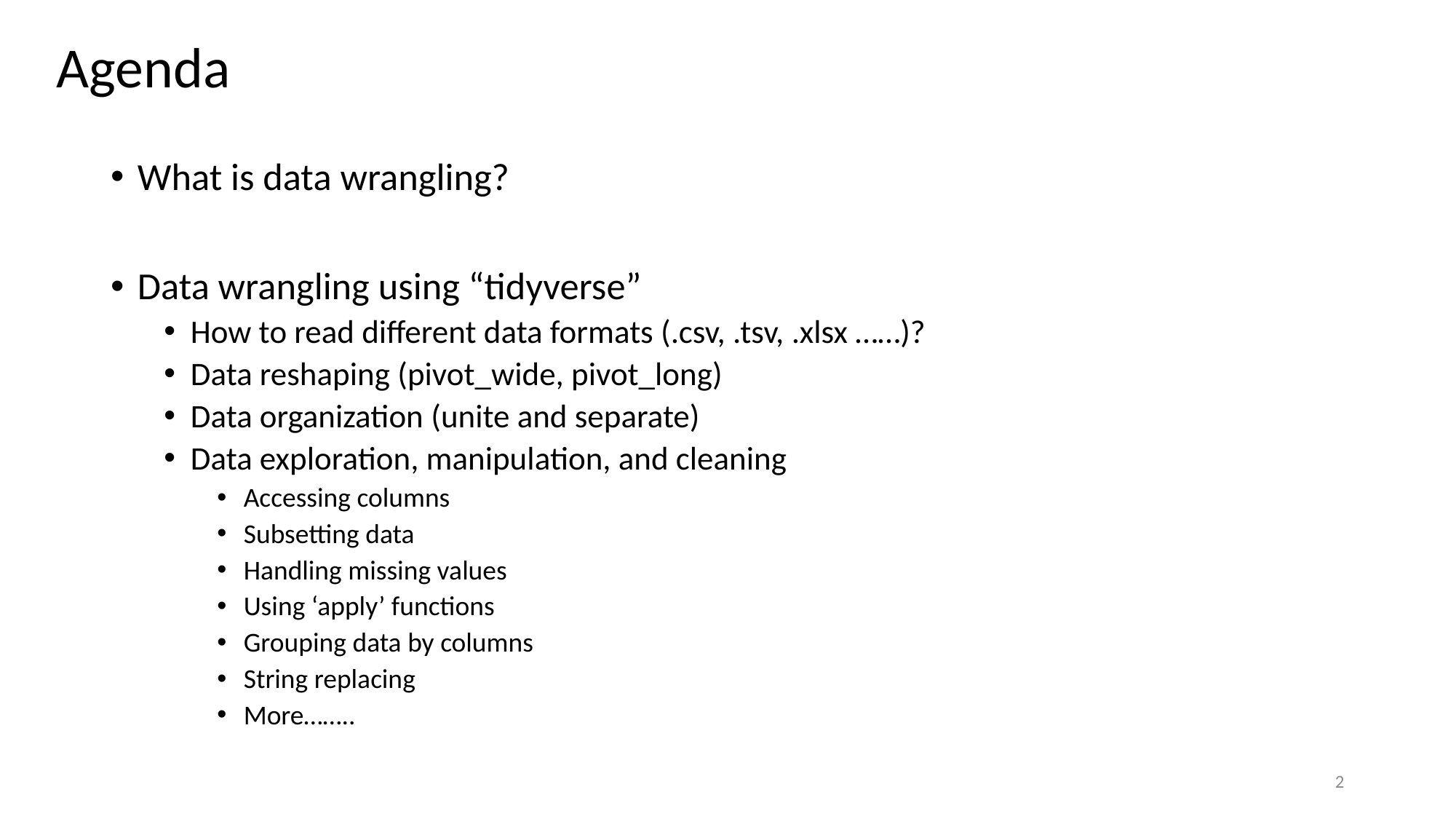

# Agenda
What is data wrangling?

Data wrangling using “tidyverse”
How to read different data formats (.csv, .tsv, .xlsx ……)?
Data reshaping (pivot_wide, pivot_long)
Data organization (unite and separate)
Data exploration, manipulation, and cleaning
Accessing columns
Subsetting data
Handling missing values
Using ‘apply’ functions
Grouping data by columns
String replacing
More……..

2